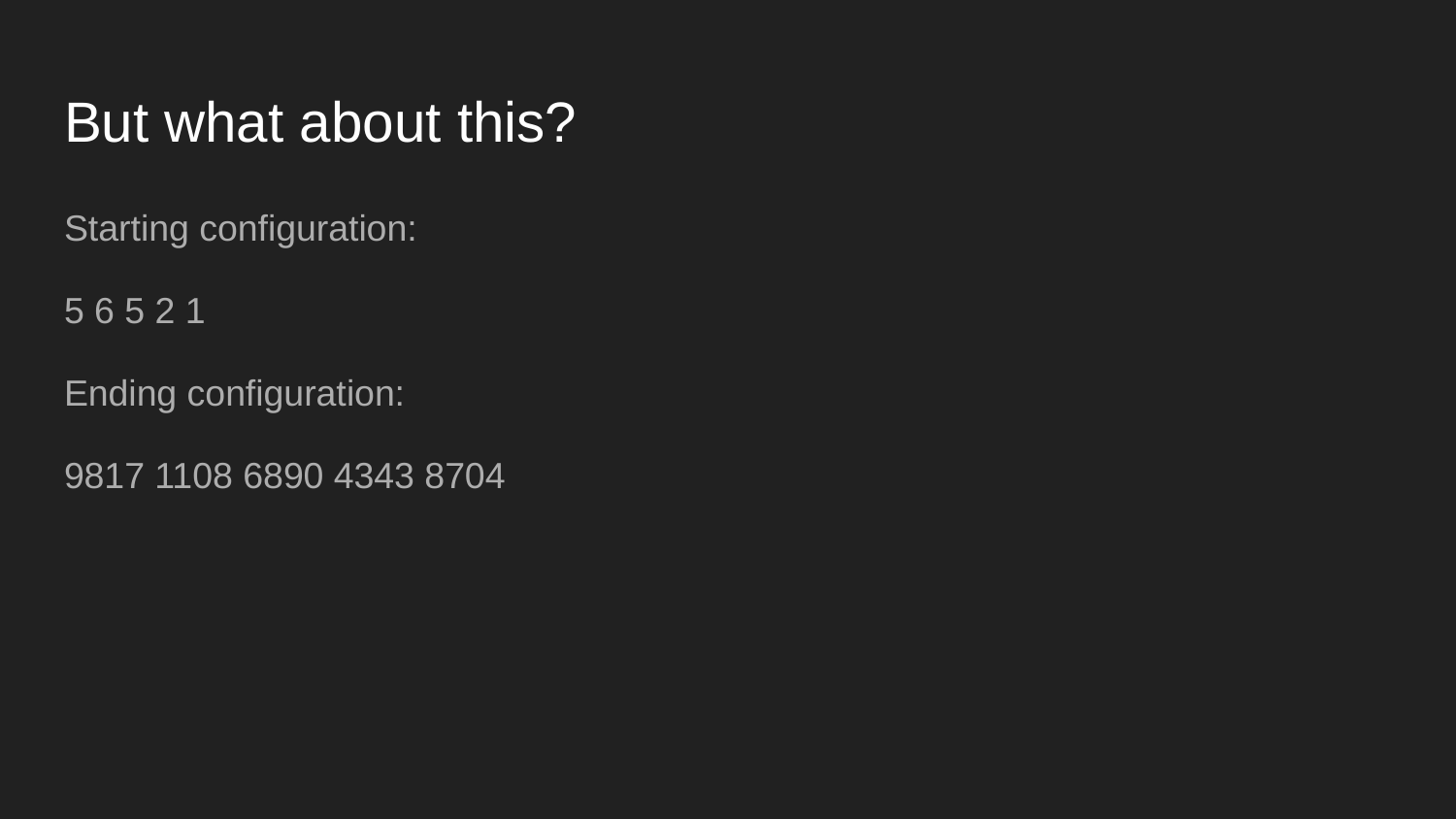

# But what about this?
Starting configuration:
5 6 5 2 1
Ending configuration:
9817 1108 6890 4343 8704